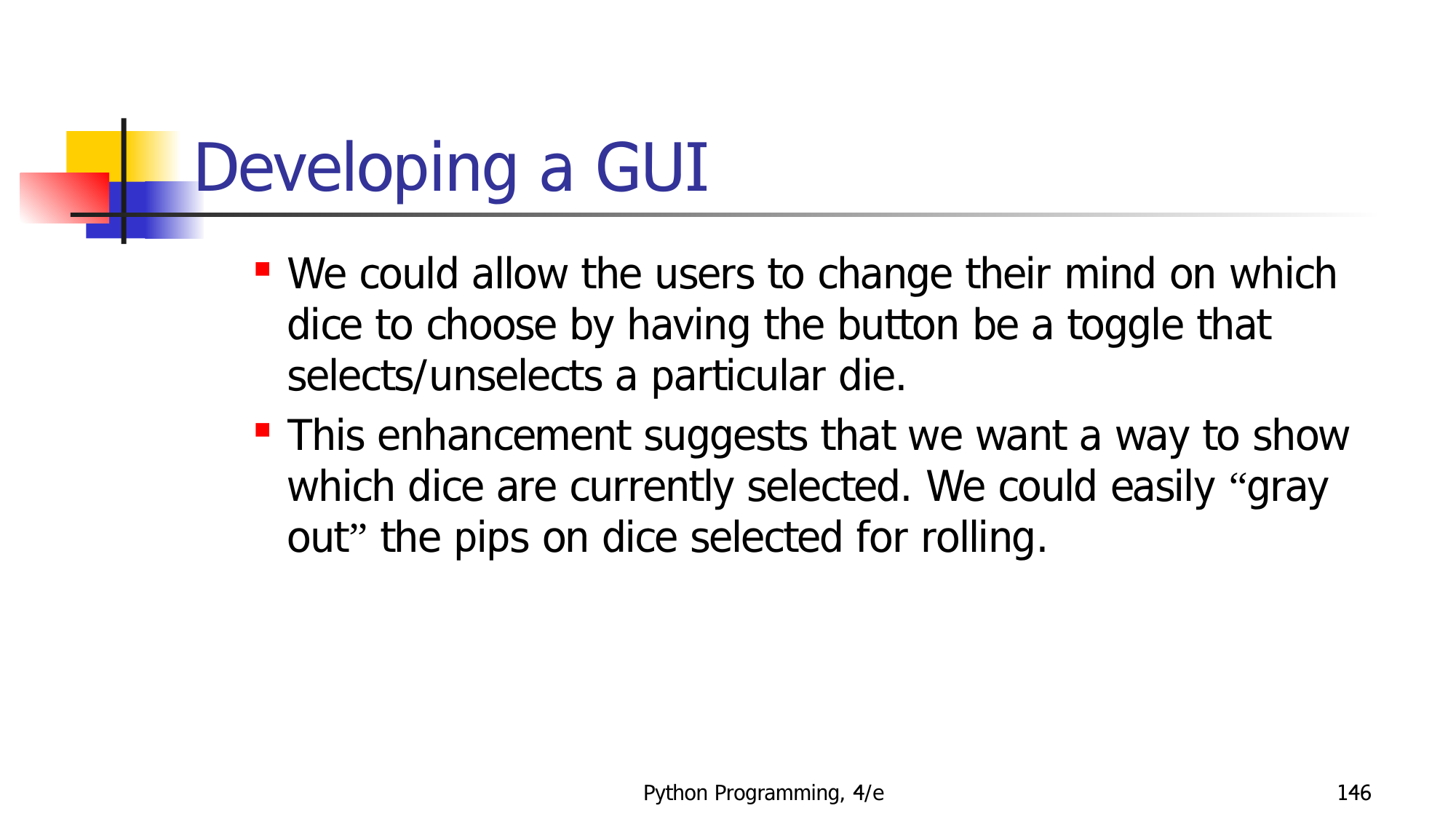

# Developing a GUI
We could allow the users to change their mind on which dice to choose by having the button be a toggle that selects/unselects a particular die.
This enhancement suggests that we want a way to show which dice are currently selected. We could easily “gray out” the pips on dice selected for rolling.
Python Programming, 4/e
146